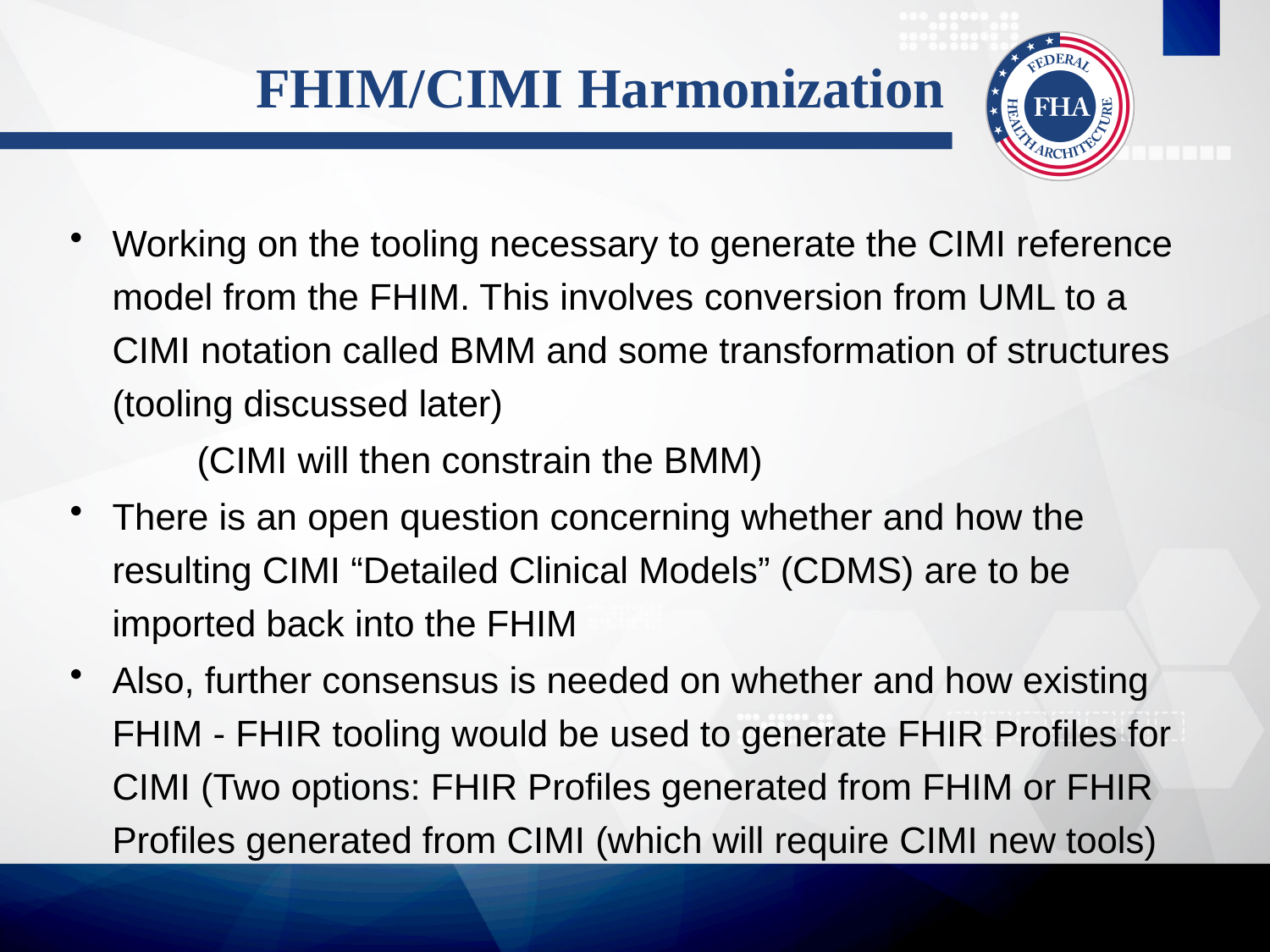

5
# FHIM/CIMI Harmonization
Working on the tooling necessary to generate the CIMI reference model from the FHIM. This involves conversion from UML to a CIMI notation called BMM and some transformation of structures (tooling discussed later)
	(CIMI will then constrain the BMM)
There is an open question concerning whether and how the resulting CIMI “Detailed Clinical Models” (CDMS) are to be imported back into the FHIM
Also, further consensus is needed on whether and how existing FHIM - FHIR tooling would be used to generate FHIR Profiles for CIMI (Two options: FHIR Profiles generated from FHIM or FHIR Profiles generated from CIMI (which will require CIMI new tools)